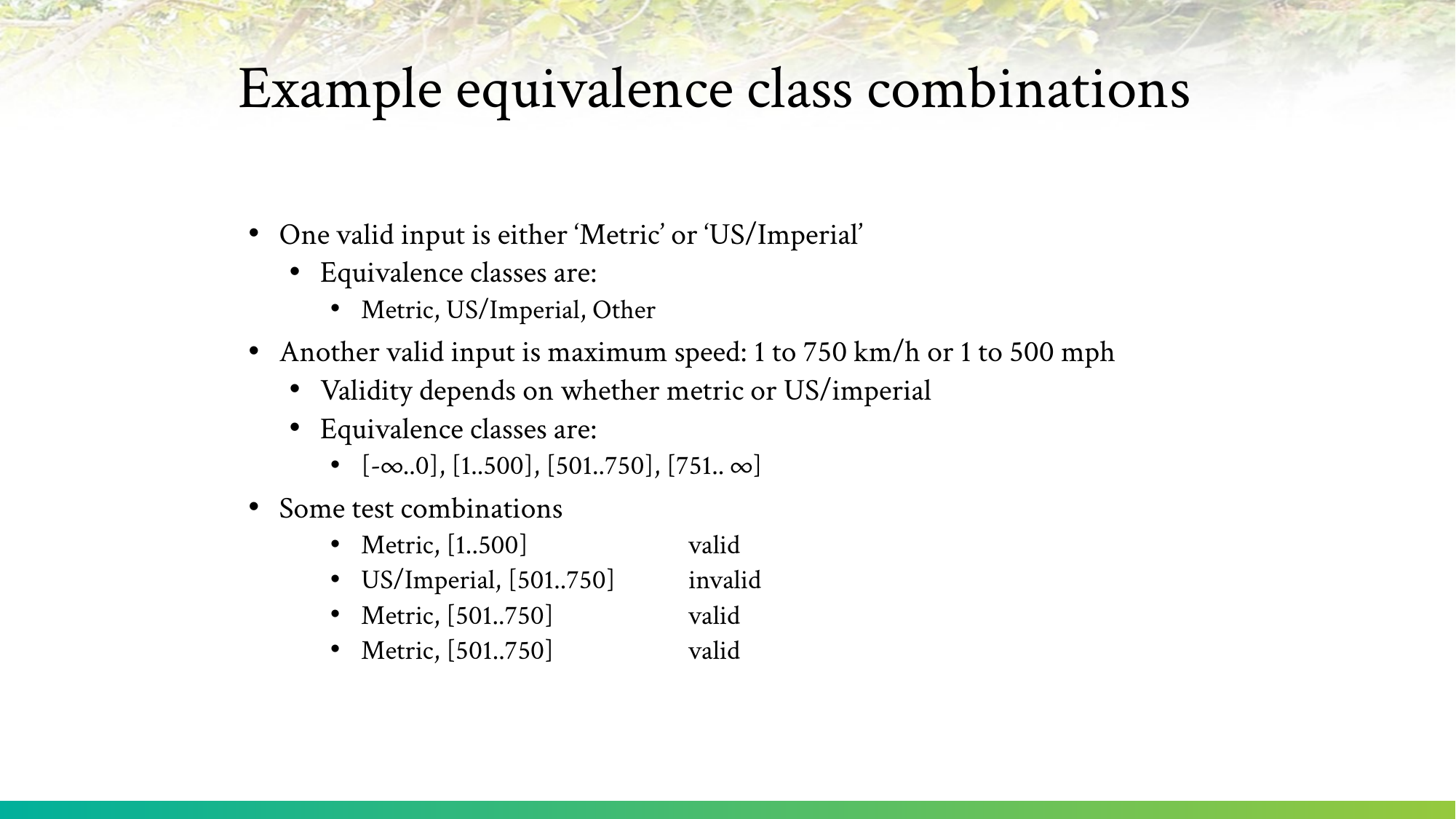

# Example equivalence class combinations
One valid input is either ‘Metric’ or ‘US/Imperial’
Equivalence classes are:
Metric, US/Imperial, Other
Another valid input is maximum speed: 1 to 750 km/h or 1 to 500 mph
Validity depends on whether metric or US/imperial
Equivalence classes are:
[-∞..0], [1..500], [501..750], [751.. ∞]
Some test combinations
Metric, [1..500]		valid
US/Imperial, [501..750]	invalid
Metric, [501..750]		valid
Metric, [501..750]		valid